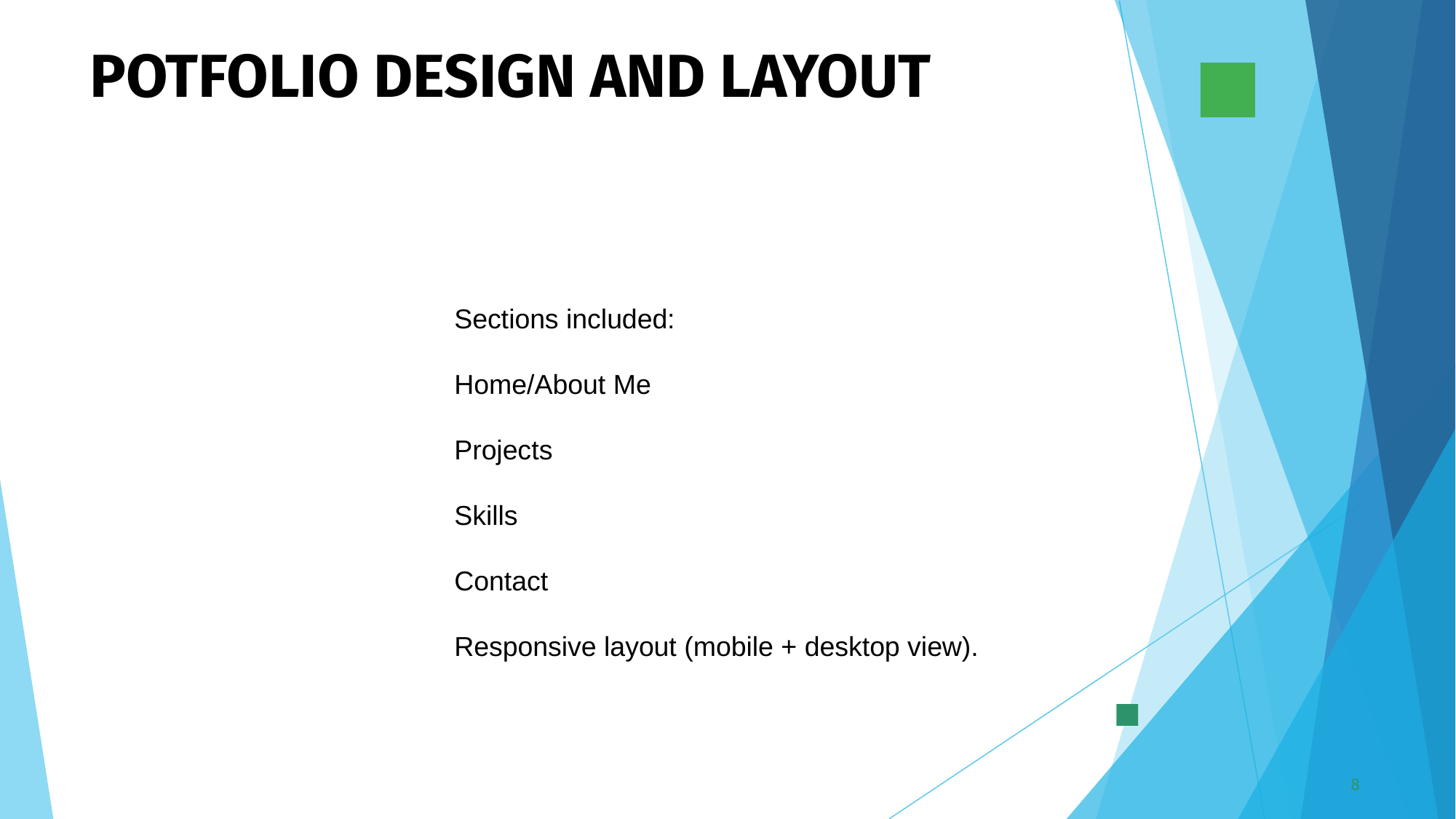

POTFOLIO DESIGN AND LAYOUT

Sections included:

Home/About Me

Projects

Skills

Contact

Responsive layout (mobile + desktop view).

8